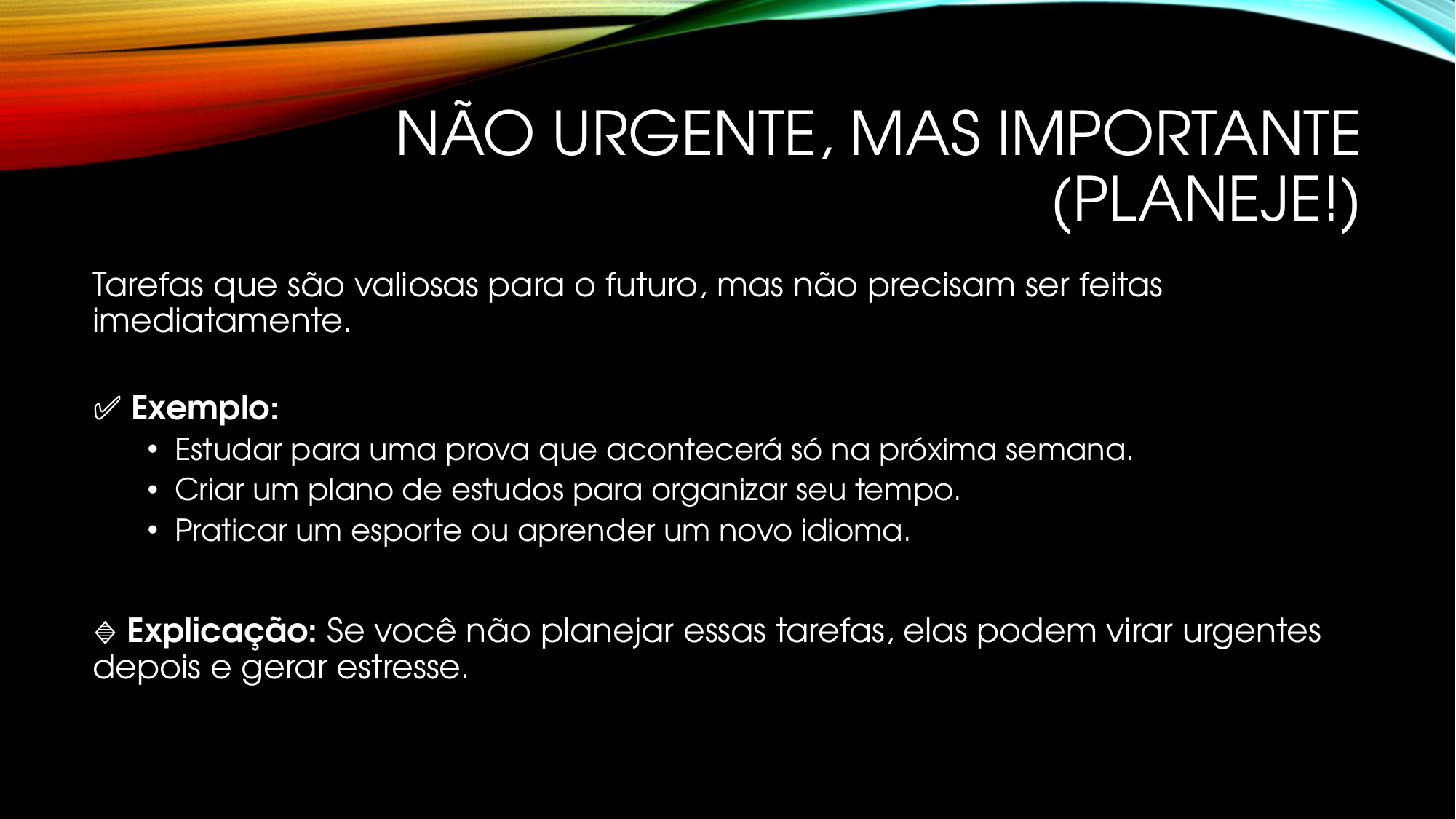

# Não Urgente, mas Importante (Planeje!)
Tarefas que são valiosas para o futuro, mas não precisam ser feitas imediatamente.
✅ Exemplo:
Estudar para uma prova que acontecerá só na próxima semana.
Criar um plano de estudos para organizar seu tempo.
Praticar um esporte ou aprender um novo idioma.

🔹 Explicação: Se você não planejar essas tarefas, elas podem virar urgentes depois e gerar estresse.